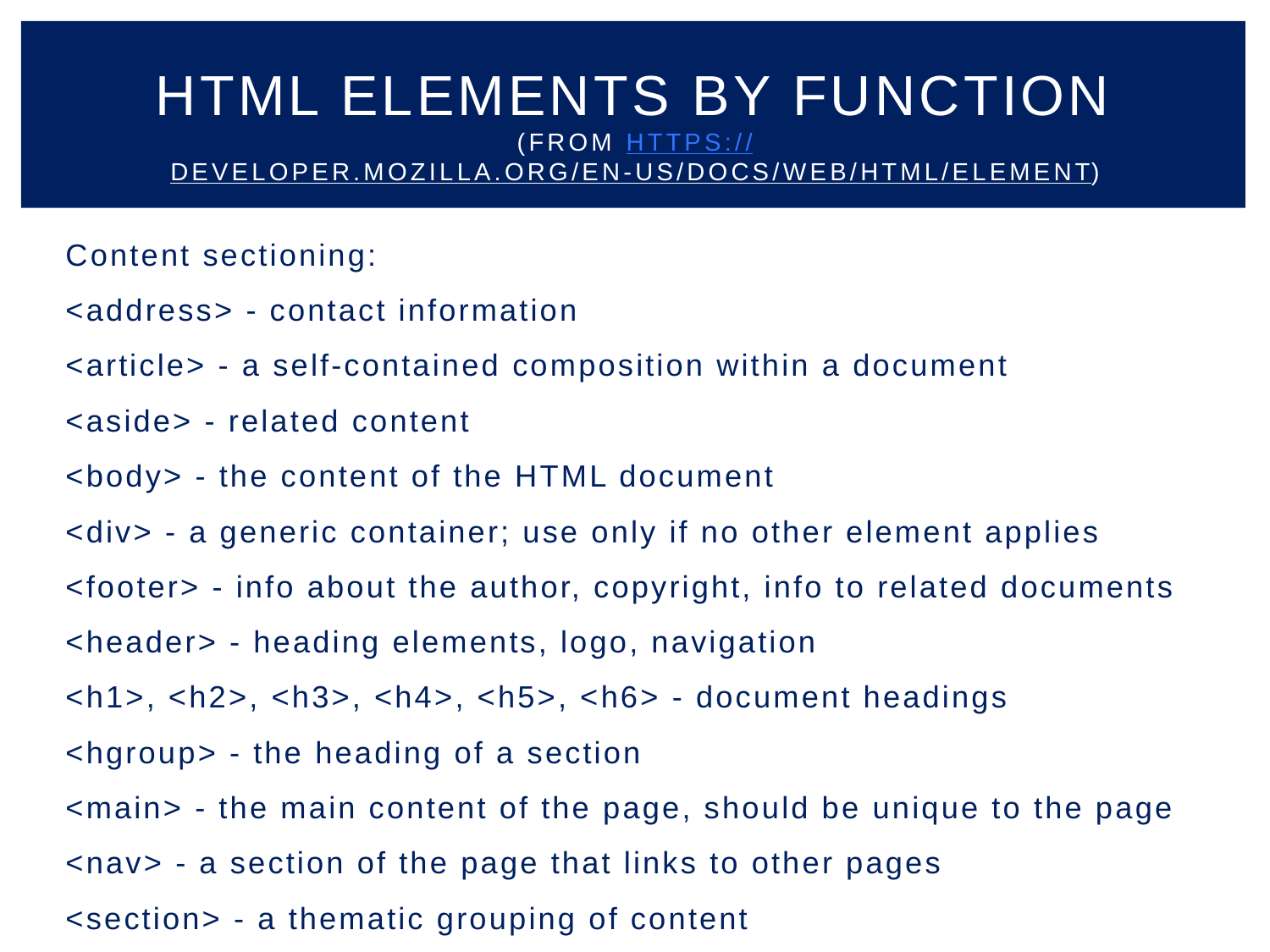

# HTML elements by Function (from https://developer.mozilla.org/en-US/docs/Web/HTML/Element)
Content sectioning:
<address> - contact information
<article> - a self-contained composition within a document
<aside> - related content
<body> - the content of the HTML document
<div> - a generic container; use only if no other element applies
<footer> - info about the author, copyright, info to related documents
<header> - heading elements, logo, navigation
<h1>, <h2>, <h3>, <h4>, <h5>, <h6> - document headings
<hgroup> - the heading of a section
<main> - the main content of the page, should be unique to the page
<nav> - a section of the page that links to other pages
<section> - a thematic grouping of content